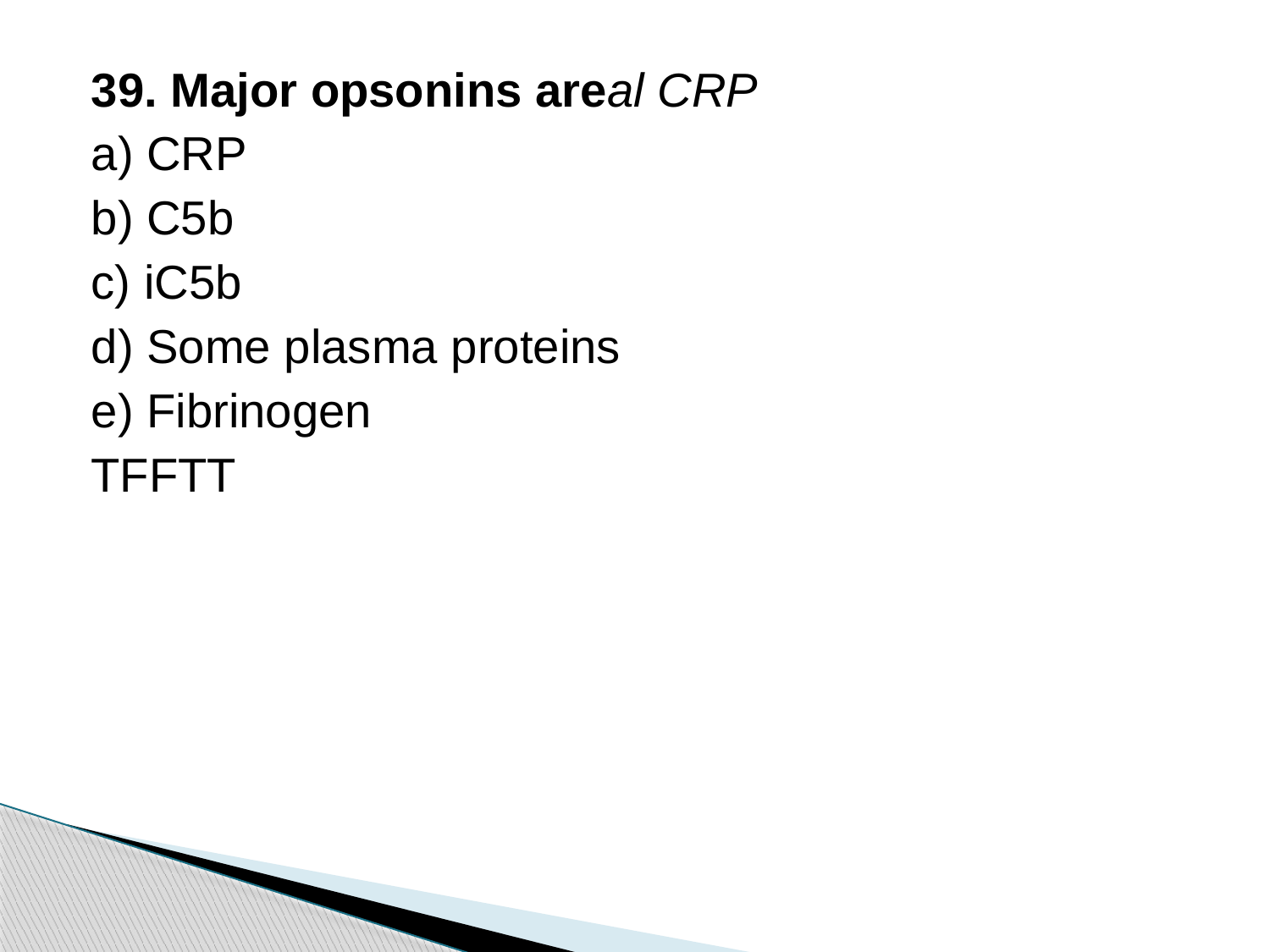

39. Major opsonins areal CRP
a) CRP
b) C5b
c) iC5b
d) Some plasma proteins
e) Fibrinogen
TFFTT